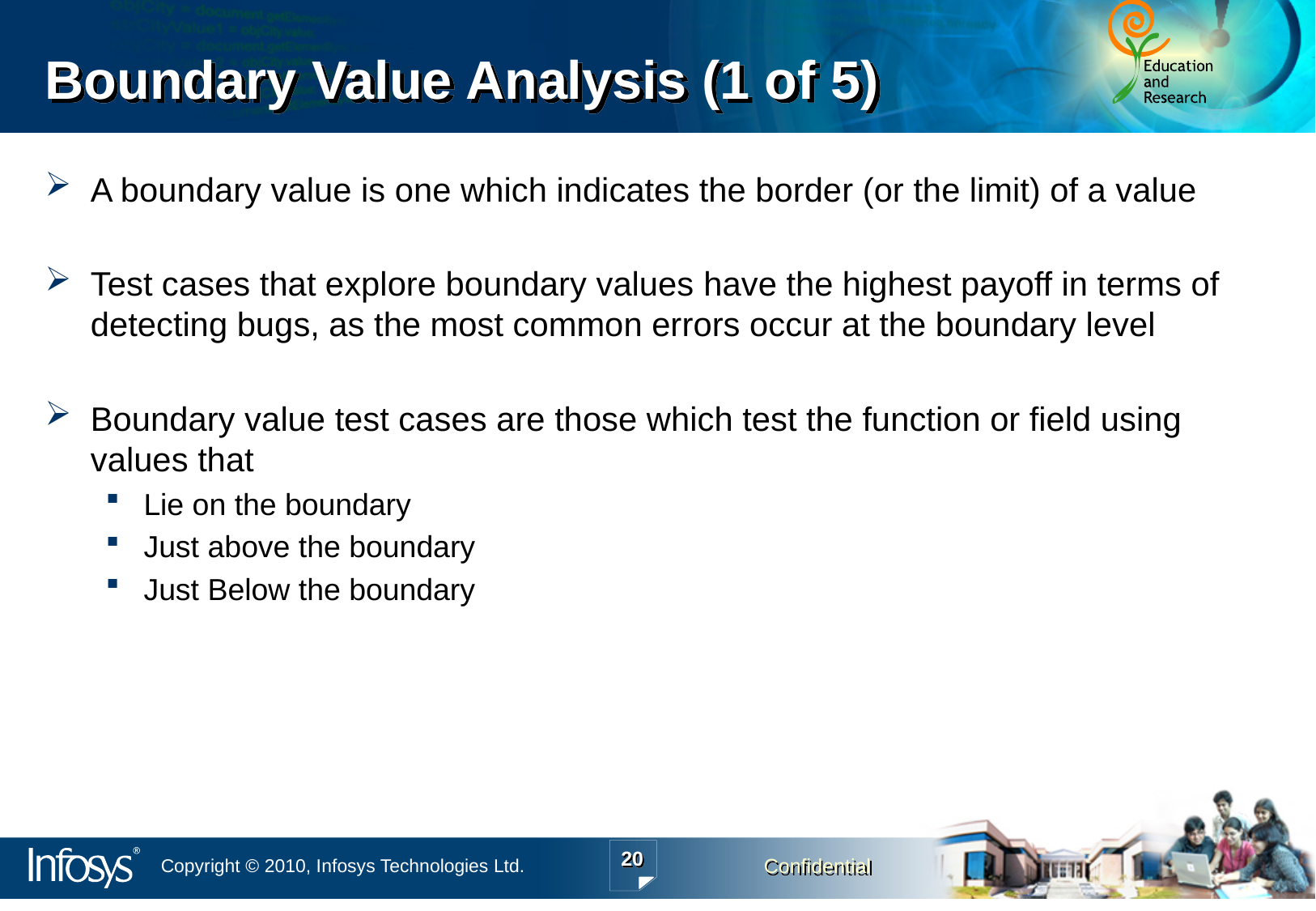

# Boundary Value Analysis (1 of 5)
A boundary value is one which indicates the border (or the limit) of a value

Test cases that explore boundary values have the highest payoff in terms of detecting bugs, as the most common errors occur at the boundary level

Boundary value test cases are those which test the function or field using values that
Lie on the boundary
Just above the boundary
Just Below the boundary